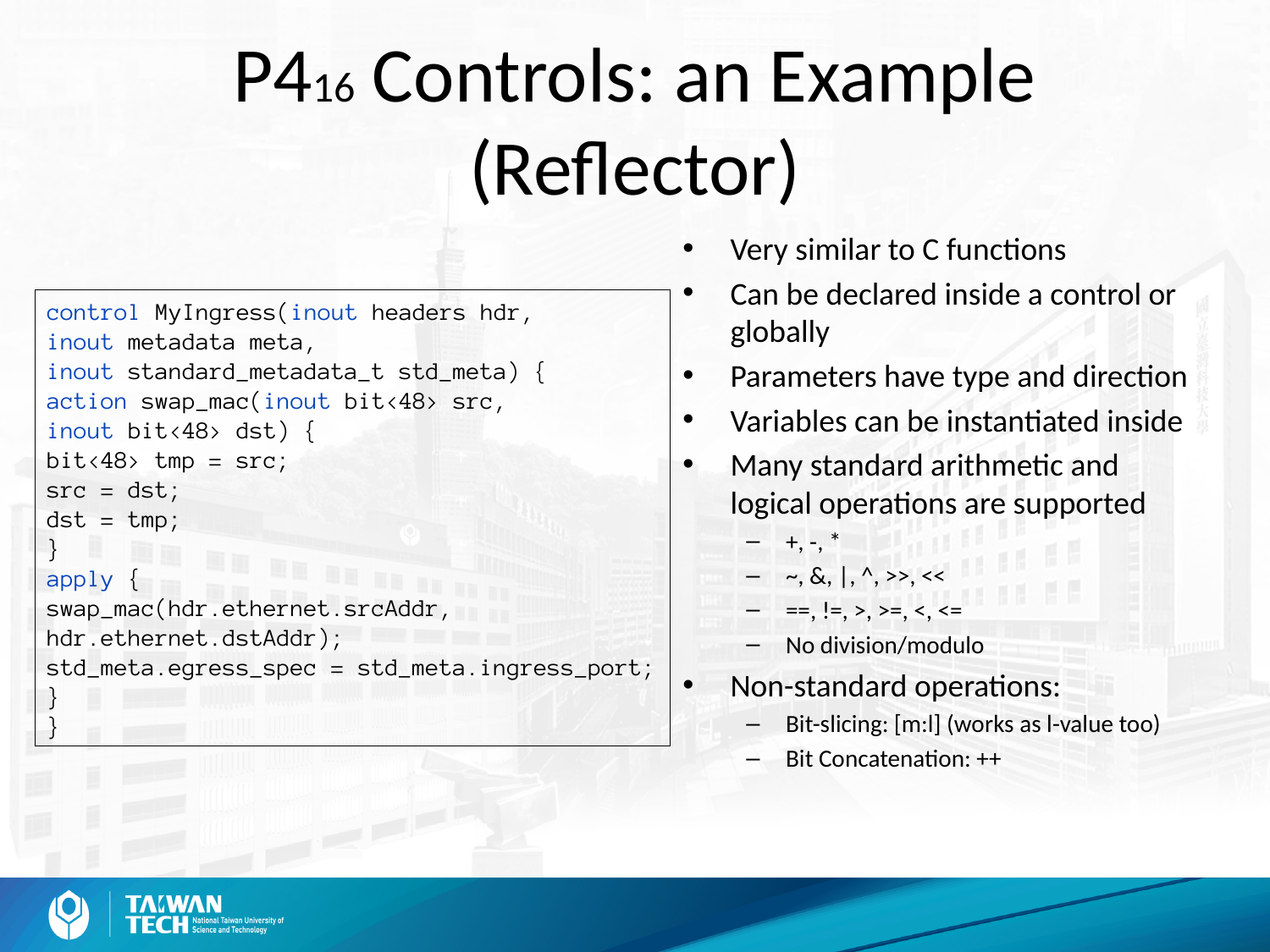

# P416 Controls: an Example (Reflector)
Very similar to C functions
Can be declared inside a control or globally
Parameters have type and direction
Variables can be instantiated inside
Many standard arithmetic and logical operations are supported
+, -, *
~, &, |, ^, >>, <<
==, !=, >, >=, <, <=
No division/modulo
Non-standard operations:
Bit-slicing: [m:l] (works as l-value too)
Bit Concatenation: ++
control MyIngress(inout headers hdr,
inout metadata meta,
inout standard_metadata_t std_meta) {
action swap_mac(inout bit<48> src,
inout bit<48> dst) {
bit<48> tmp = src;
src = dst;
dst = tmp;
}
apply {
swap_mac(hdr.ethernet.srcAddr,
hdr.ethernet.dstAddr);
std_meta.egress_spec = std_meta.ingress_port;
}
}